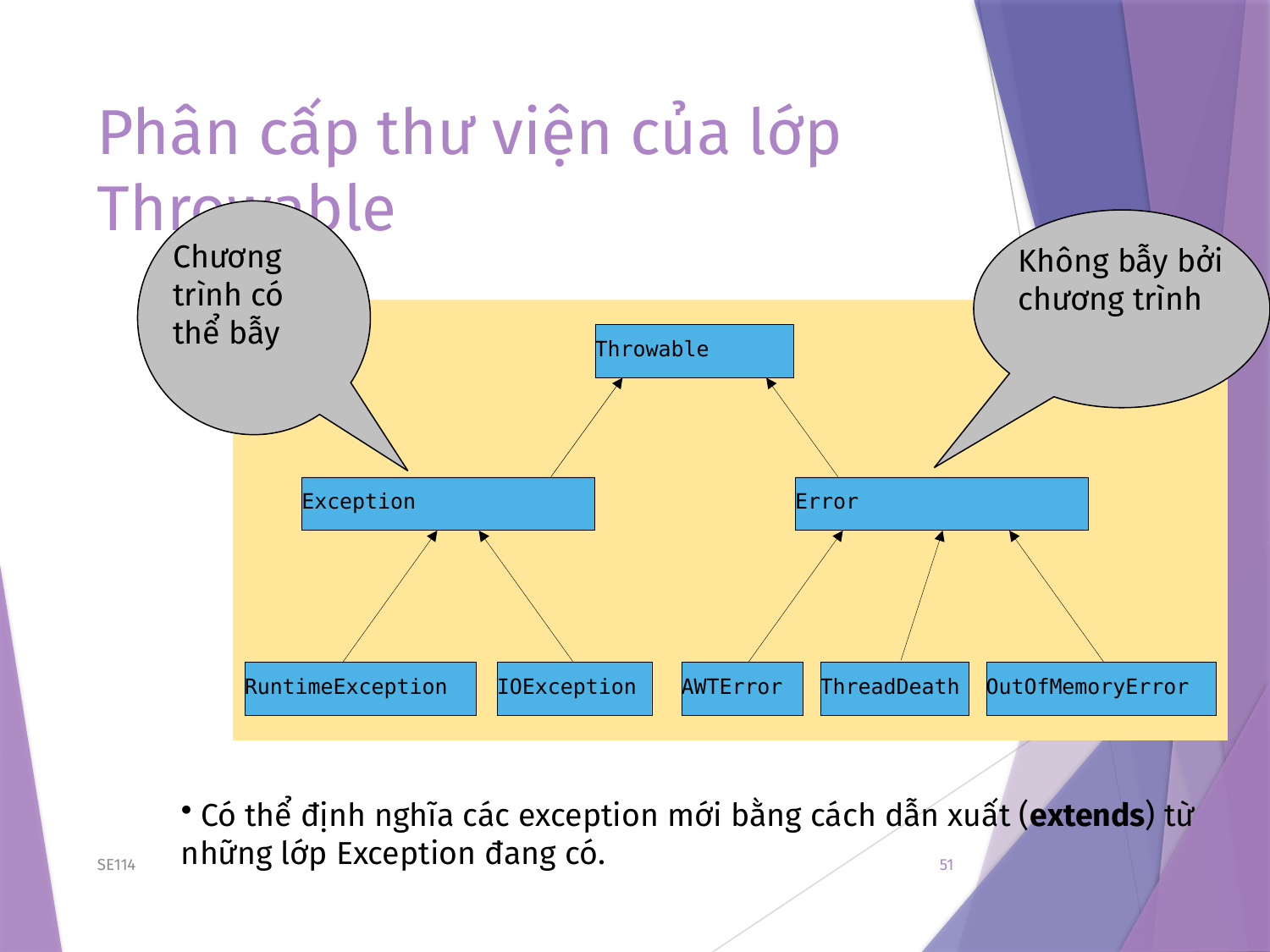

# Phân cấp thư viện của lớp Throwable
Chương trình có thể bẫy
Không bẫy bởi chương trình

Throwable

Exception

Error

RuntimeException

IOException

AWTError

ThreadDeath

OutOfMemoryError
 Có thể định nghĩa các exception mới bằng cách dẫn xuất (extends) từ những lớp Exception đang có.
SE114
51